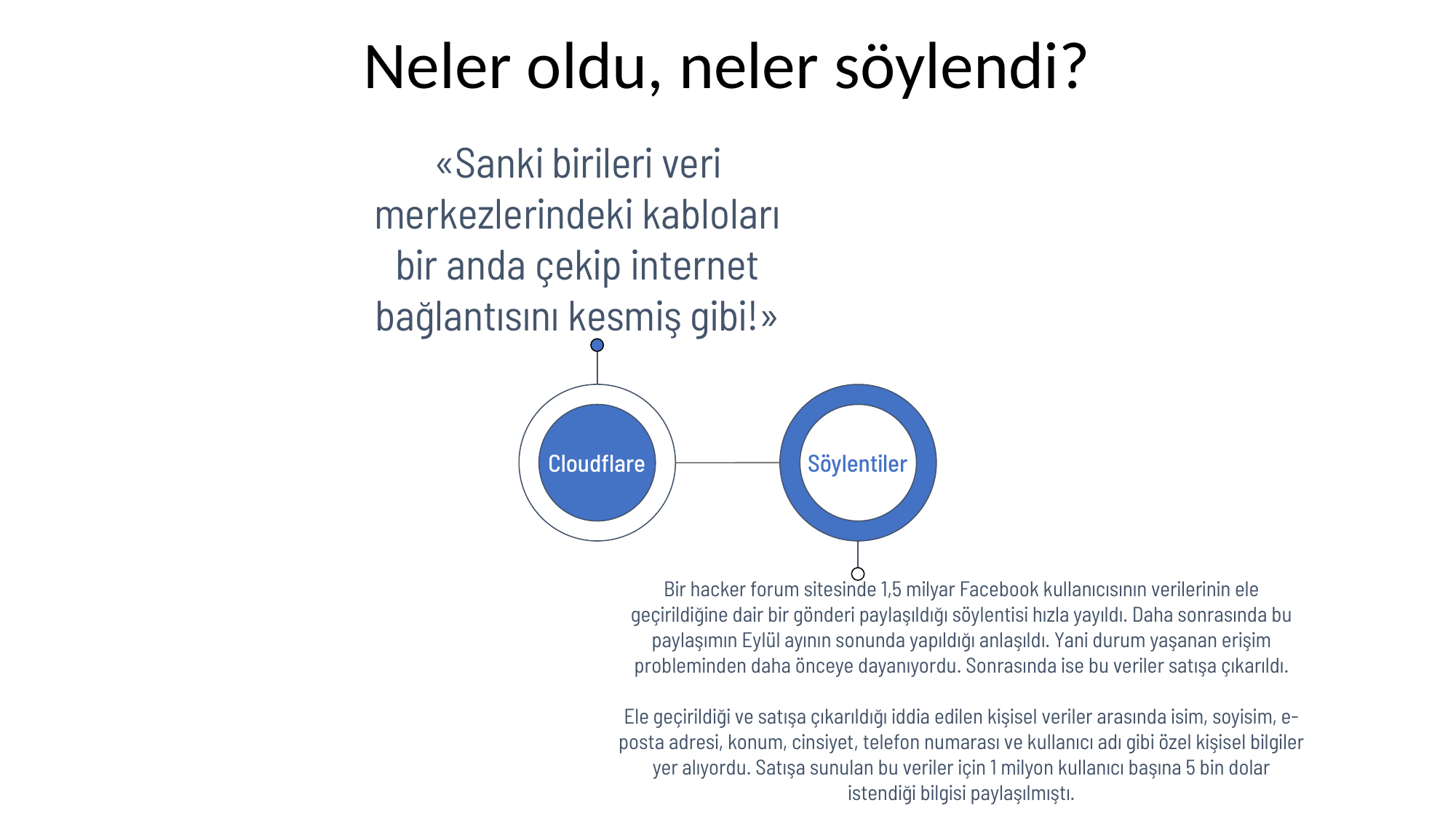

# Neler oldu, neler söylendi?
«Sanki birileri veri merkezlerindeki kabloları bir anda çekip internet bağlantısını kesmiş gibi!»

Cloudflare
Söylentiler
Bir hacker forum sitesinde 1,5 milyar Facebook kullanıcısının verilerinin ele geçirildiğine dair bir gönderi paylaşıldığı söylentisi hızla yayıldı. Daha sonrasında bu paylaşımın Eylül ayının sonunda yapıldığı anlaşıldı. Yani durum yaşanan erişim probleminden daha önceye dayanıyordu. Sonrasında ise bu veriler satışa çıkarıldı.

Ele geçirildiği ve satışa çıkarıldığı iddia edilen kişisel veriler arasında isim, soyisim, e-posta adresi, konum, cinsiyet, telefon numarası ve kullanıcı adı gibi özel kişisel bilgiler yer alıyordu. Satışa sunulan bu veriler için 1 milyon kullanıcı başına 5 bin dolar istendiği bilgisi paylaşılmıştı.